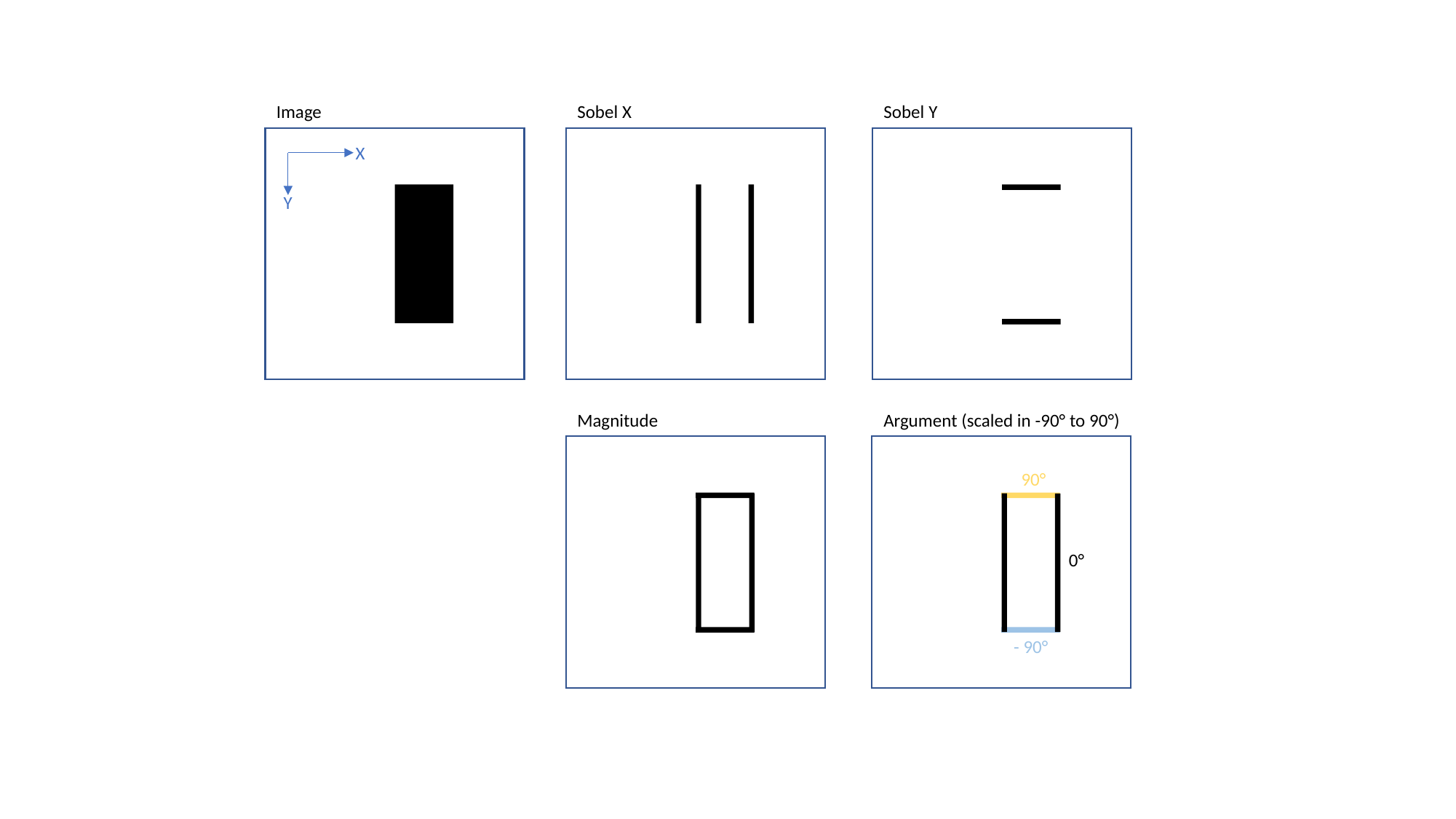

Image
Sobel X
Sobel Y

X

Y

Magnitude
Argument (scaled in -90° to 90°)

90°

0°

- 90°